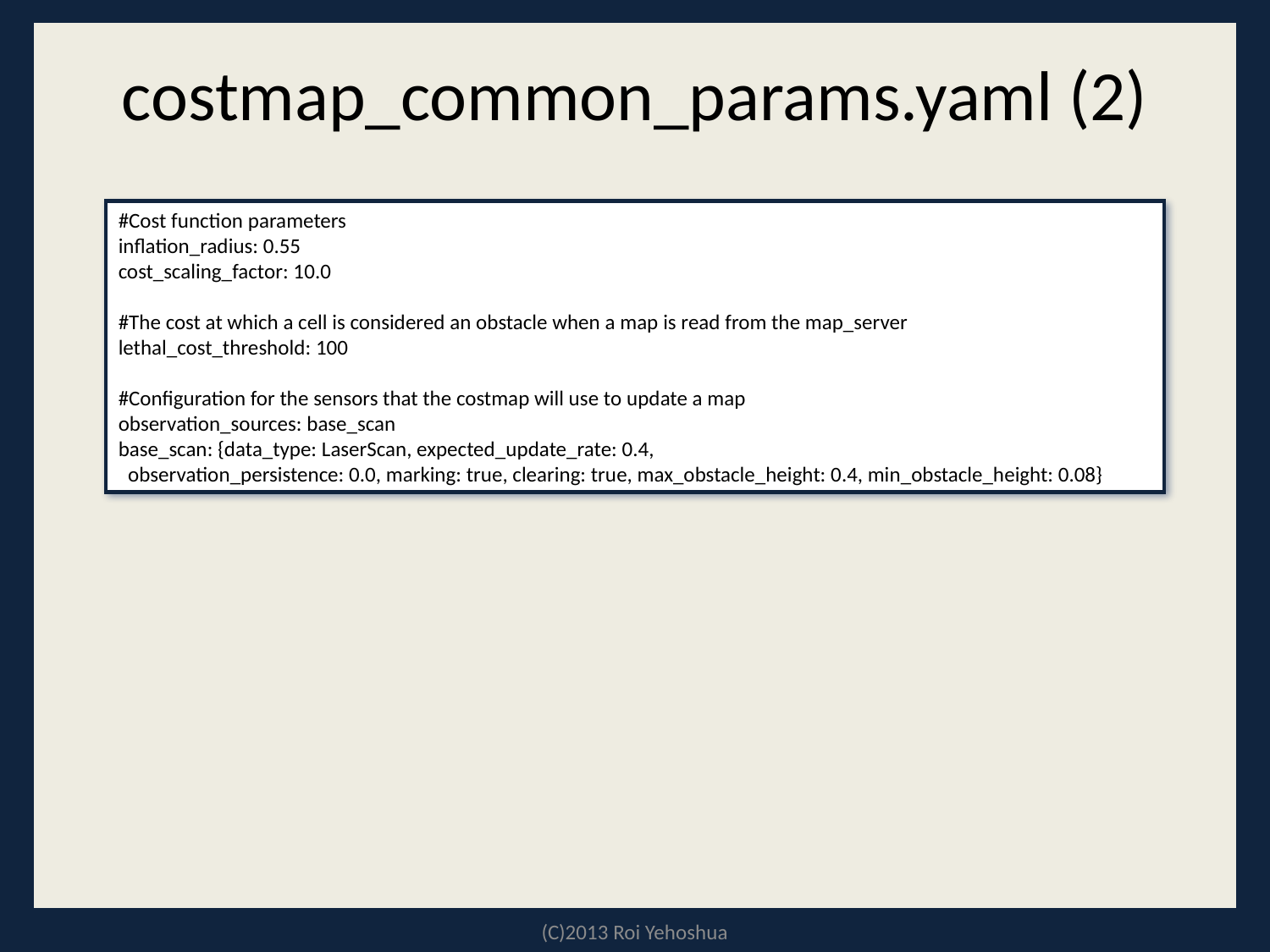

# costmap_common_params.yaml (2)

#Cost function parameters
inflation_radius: 0.55
cost_scaling_factor: 10.0

#The cost at which a cell is considered an obstacle when a map is read from the map_server
lethal_cost_threshold: 100

#Configuration for the sensors that the costmap will use to update a map
observation_sources: base_scan
base_scan: {data_type: LaserScan, expected_update_rate: 0.4,
  observation_persistence: 0.0, marking: true, clearing: true, max_obstacle_height: 0.4, min_obstacle_height: 0.08}
(C)2013 Roi Yehoshua